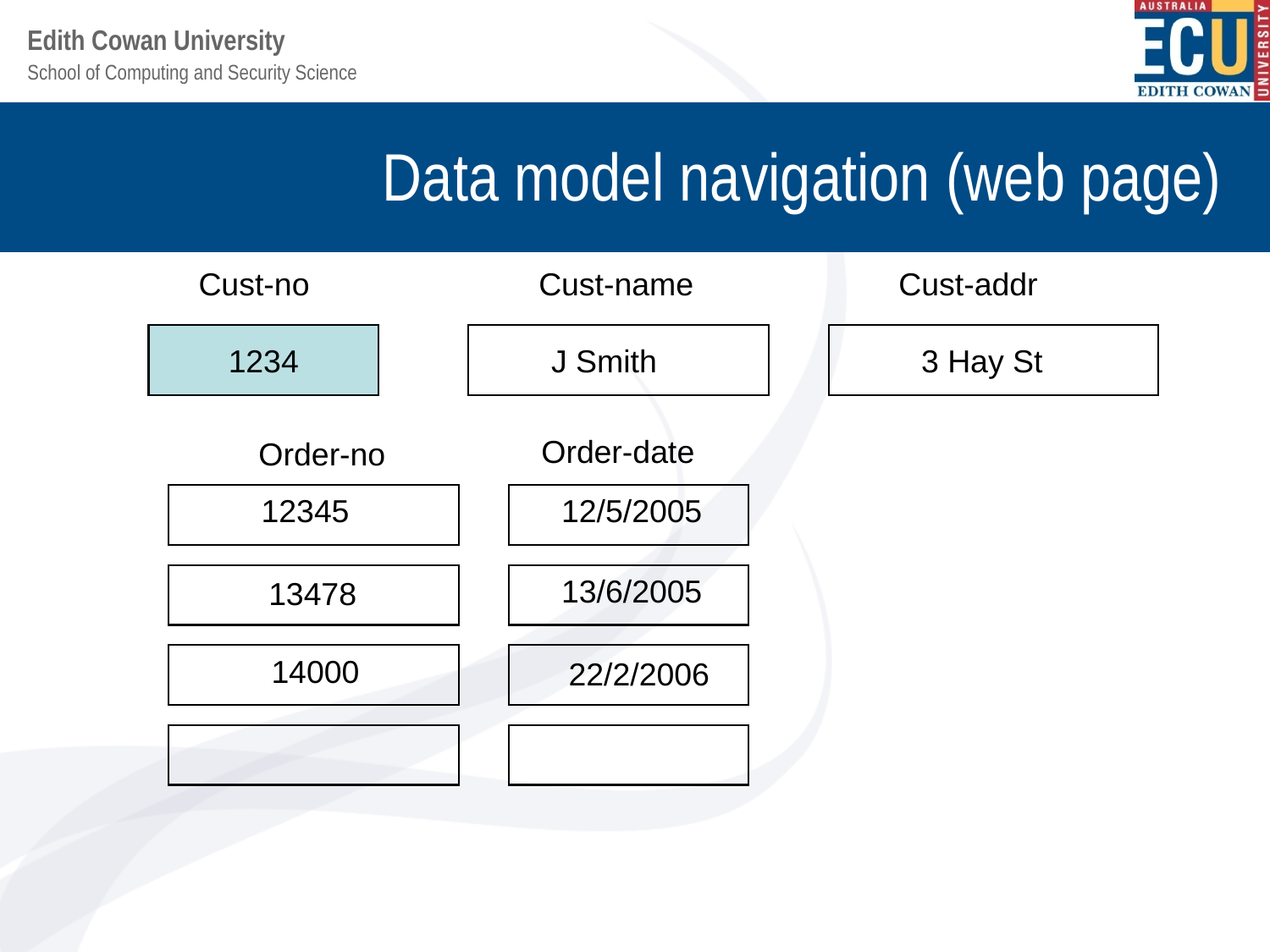

# Data model navigation (web page)
Cust-no
Cust-name
Cust-addr
1234

J Smith
3 Hay St
Order-date
Order-no

12345

12/5/2005

13/6/2005
13478

14000

22/2/2006